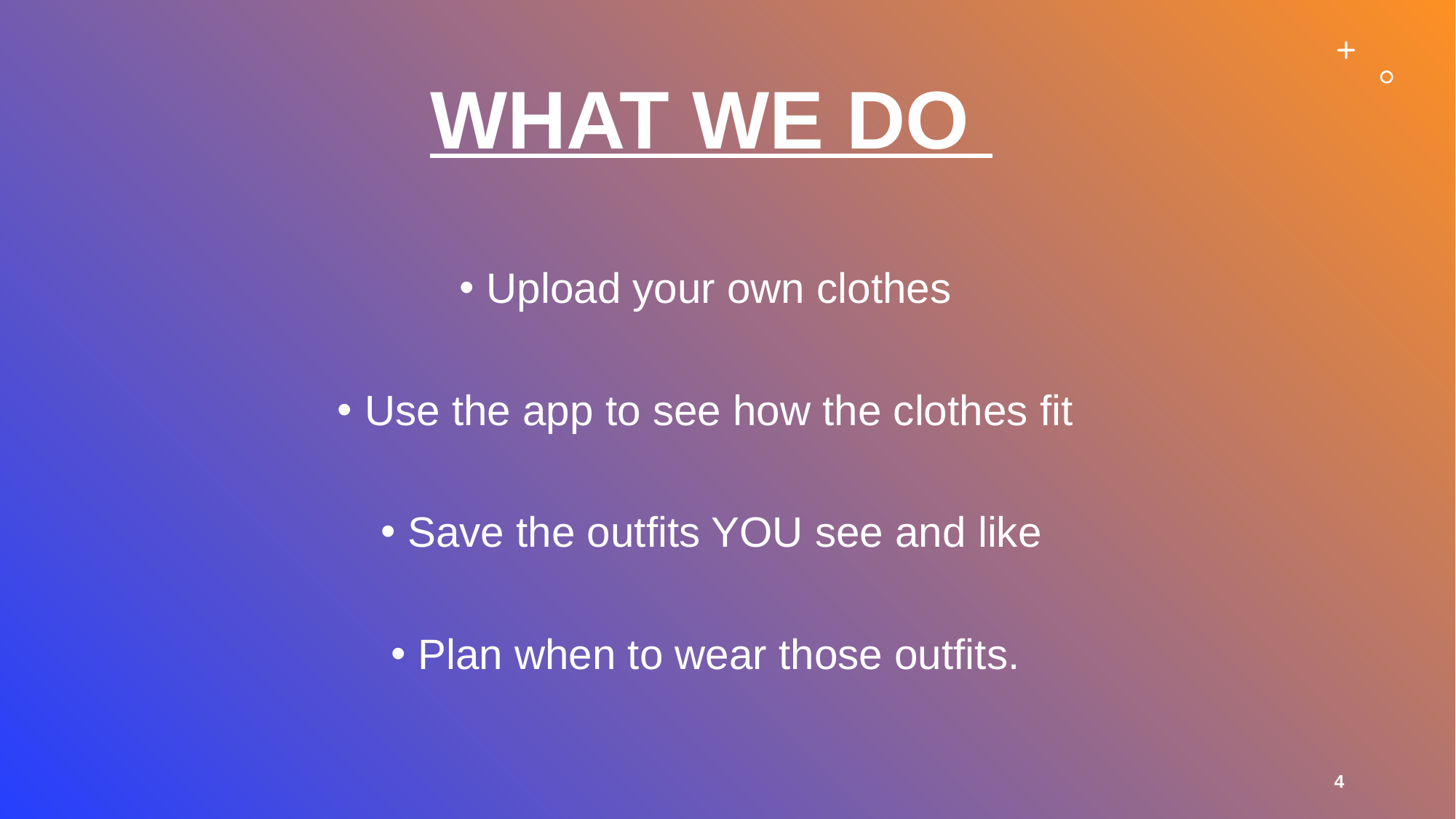

# What we do
Upload your own clothes

Use the app to see how the clothes fit

Save the outfits YOU see and like

Plan when to wear those outfits.
4